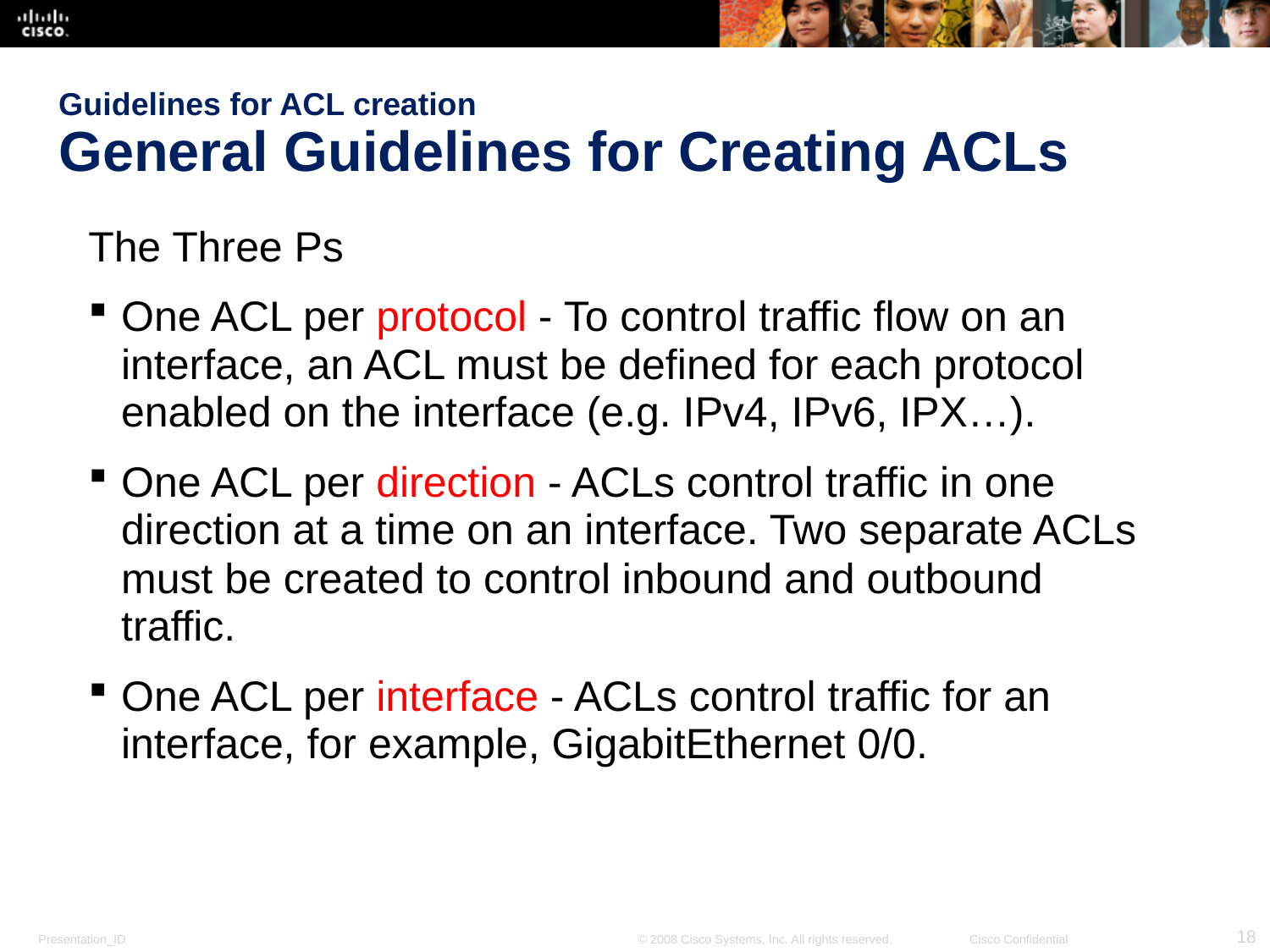

# Guidelines for ACL creation General Guidelines for Creating ACLs
The Three Ps
One ACL per protocol - To control traffic flow on an interface, an ACL must be defined for each protocol enabled on the interface (e.g. IPv4, IPv6, IPX…).
One ACL per direction - ACLs control traffic in one direction at a time on an interface. Two separate ACLs must be created to control inbound and outbound traffic.
One ACL per interface - ACLs control traffic for an interface, for example, GigabitEthernet 0/0.